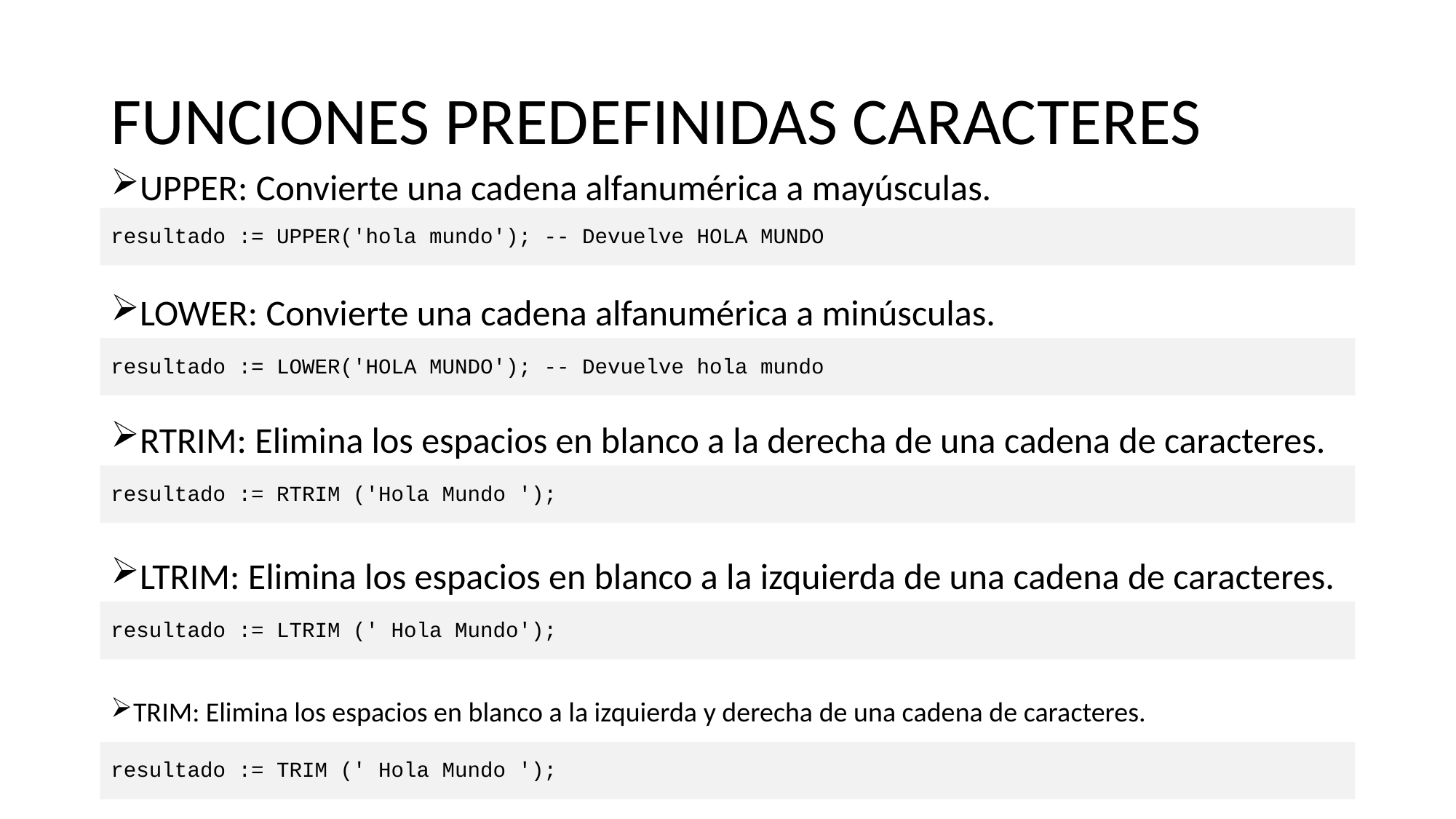

# FUNCIONES PREDEFINIDAS CARACTERES
UPPER: Convierte una cadena alfanumérica a mayúsculas.

resultado := UPPER('hola mundo'); -- Devuelve HOLA MUNDO
LOWER: Convierte una cadena alfanumérica a minúsculas.

resultado := LOWER('HOLA MUNDO'); -- Devuelve hola mundo
RTRIM: Elimina los espacios en blanco a la derecha de una cadena de caracteres.

resultado := RTRIM ('Hola Mundo ');
LTRIM: Elimina los espacios en blanco a la izquierda de una cadena de caracteres.

resultado := LTRIM (' Hola Mundo');
TRIM: Elimina los espacios en blanco a la izquierda y derecha de una cadena de caracteres.

resultado := TRIM (' Hola Mundo ');